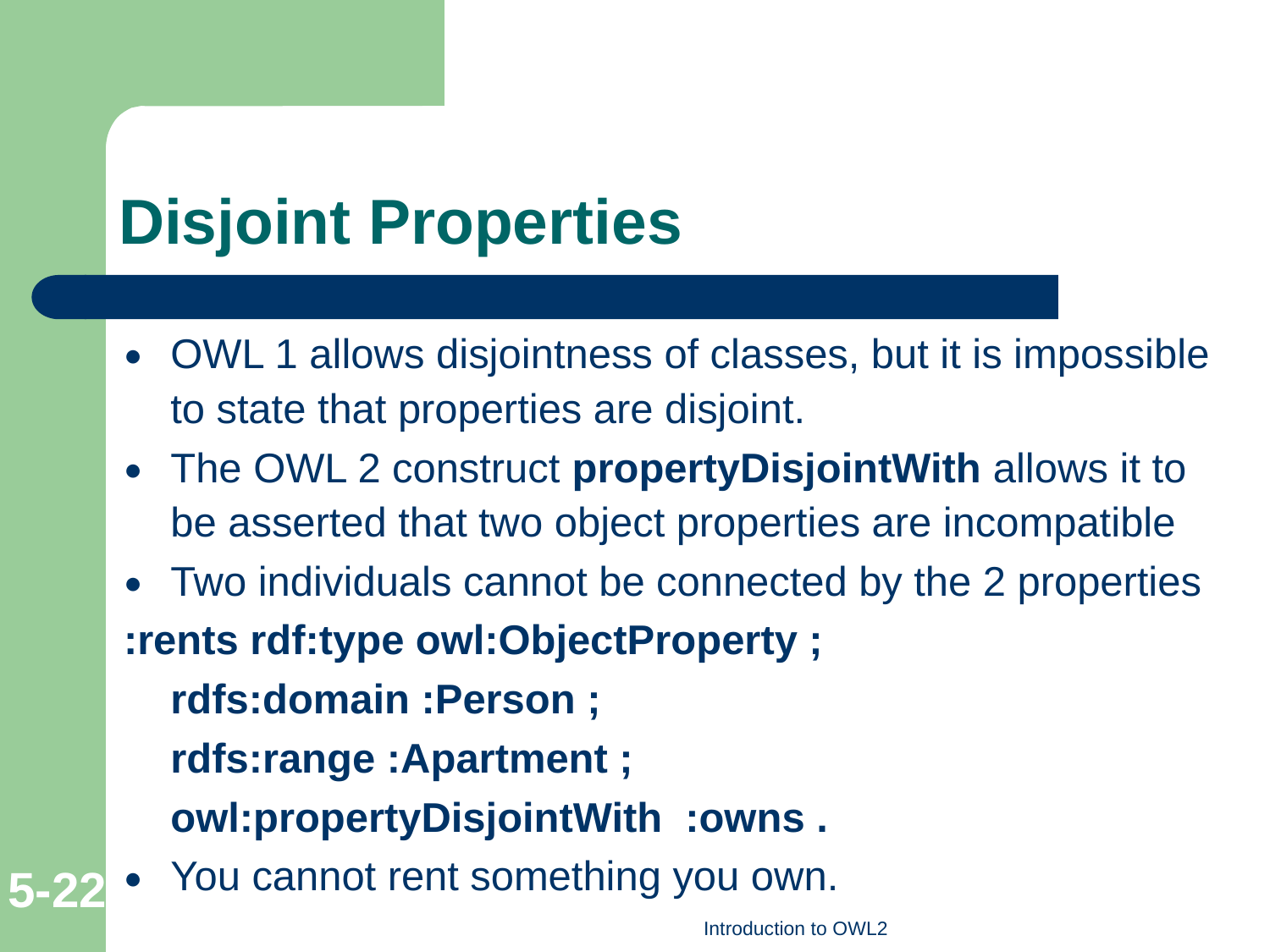

# Disjoint Properties
OWL 1 allows disjointness of classes, but it is impossible to state that properties are disjoint.
The OWL 2 construct propertyDisjointWith allows it to be asserted that two object properties are incompatible
Two individuals cannot be connected by the 2 properties
:rents rdf:type owl:ObjectProperty ;
		rdfs:domain :Person ;
		rdfs:range :Apartment ;
		owl:propertyDisjointWith  :owns .
You cannot rent something you own.
5-22
Introduction to OWL2